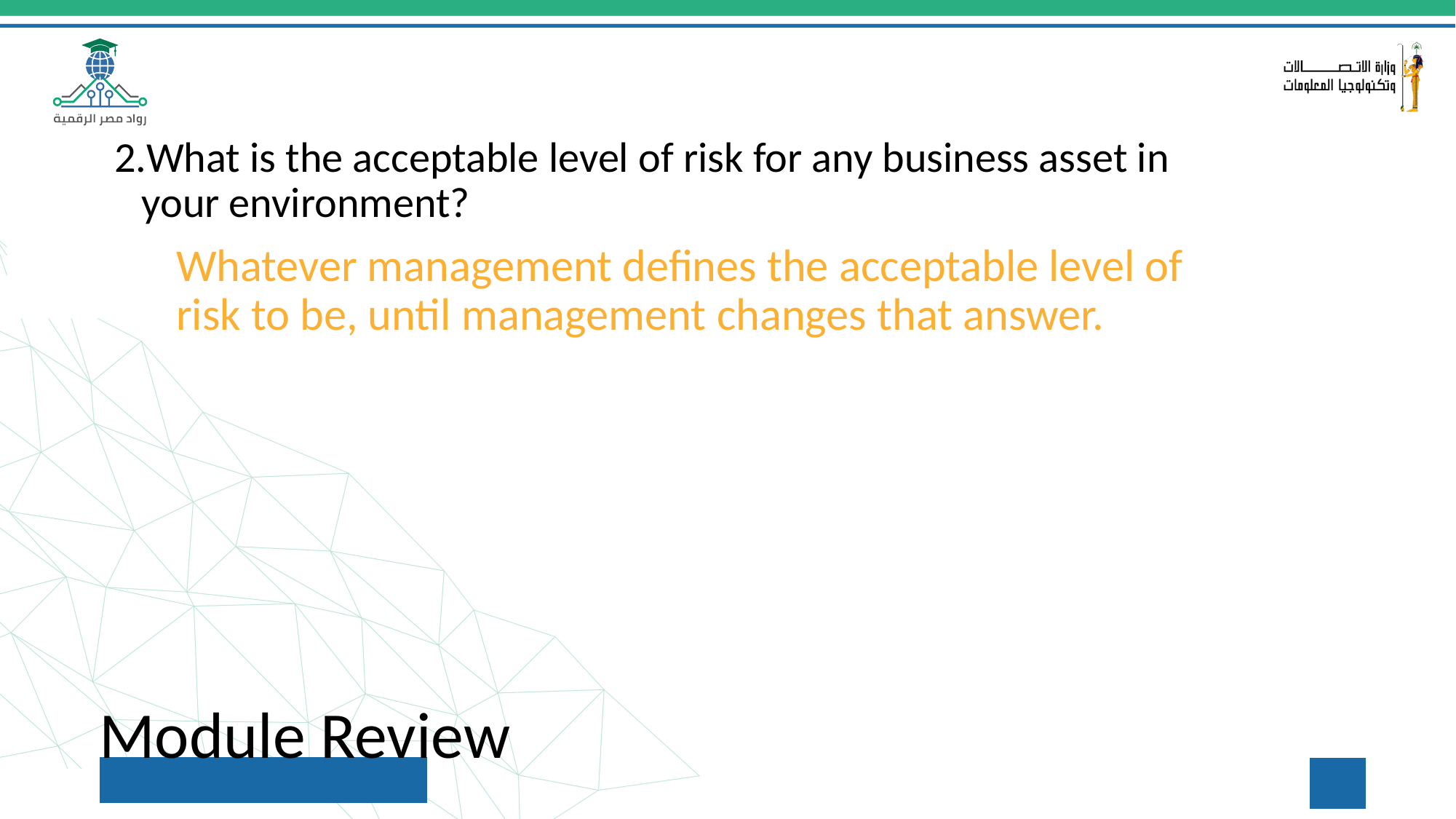

What is the acceptable level of risk for any business asset in your environment?
Whatever management defines the acceptable level of risk to be, until management changes that answer.
Module Review